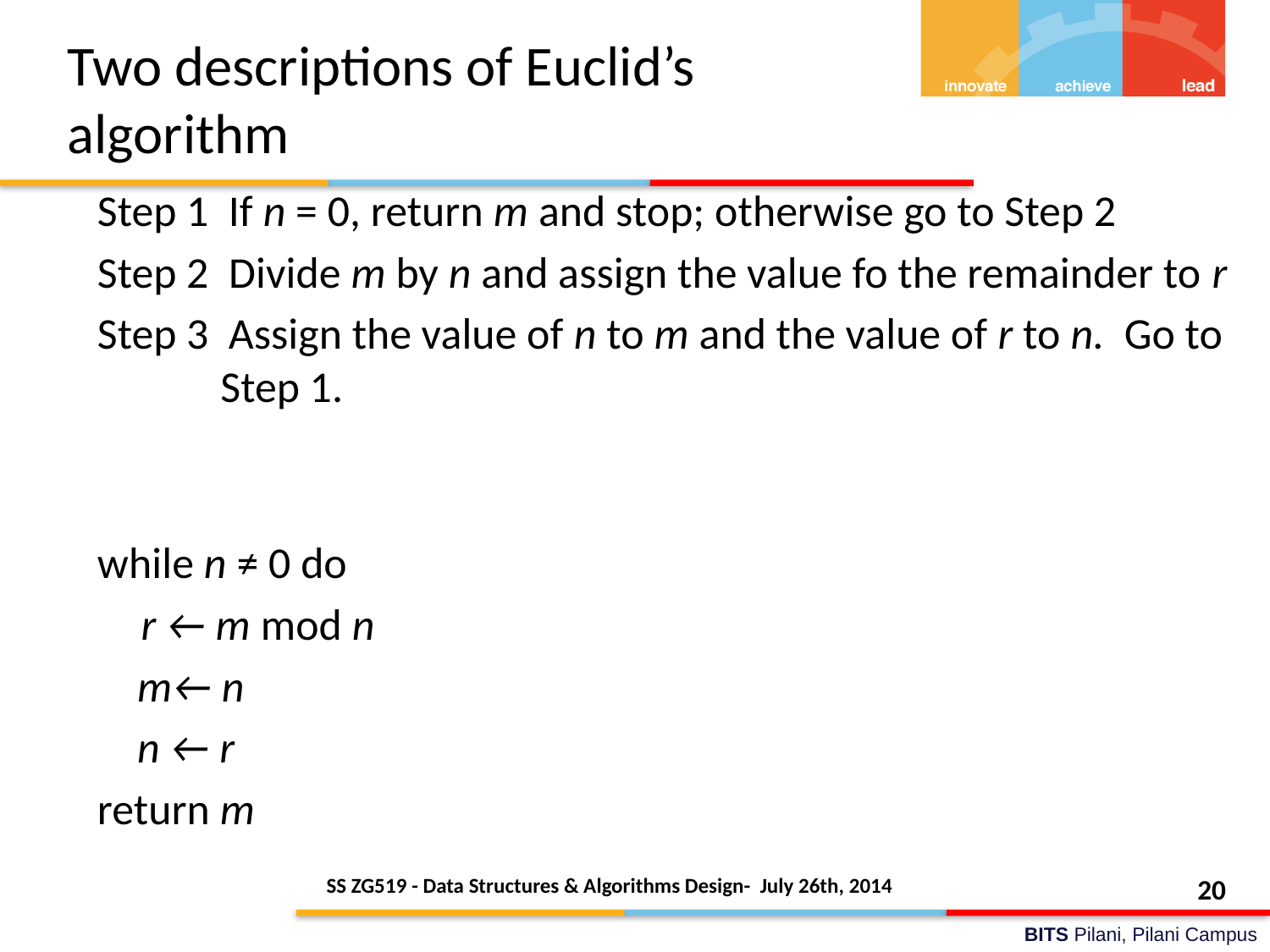

# Two descriptions of Euclid’s algorithm
Step 1  If n = 0, return m and stop; otherwise go to Step 2
Step 2  Divide m by n and assign the value fo the remainder to r
Step 3  Assign the value of n to m and the value of r to n.  Go to
        Step 1.

while n ≠ 0 do
	r ← m mod n
    m← n
    n ← r
return m
SS ZG519 - Data Structures & Algorithms Design-  July 26th, 2014
20